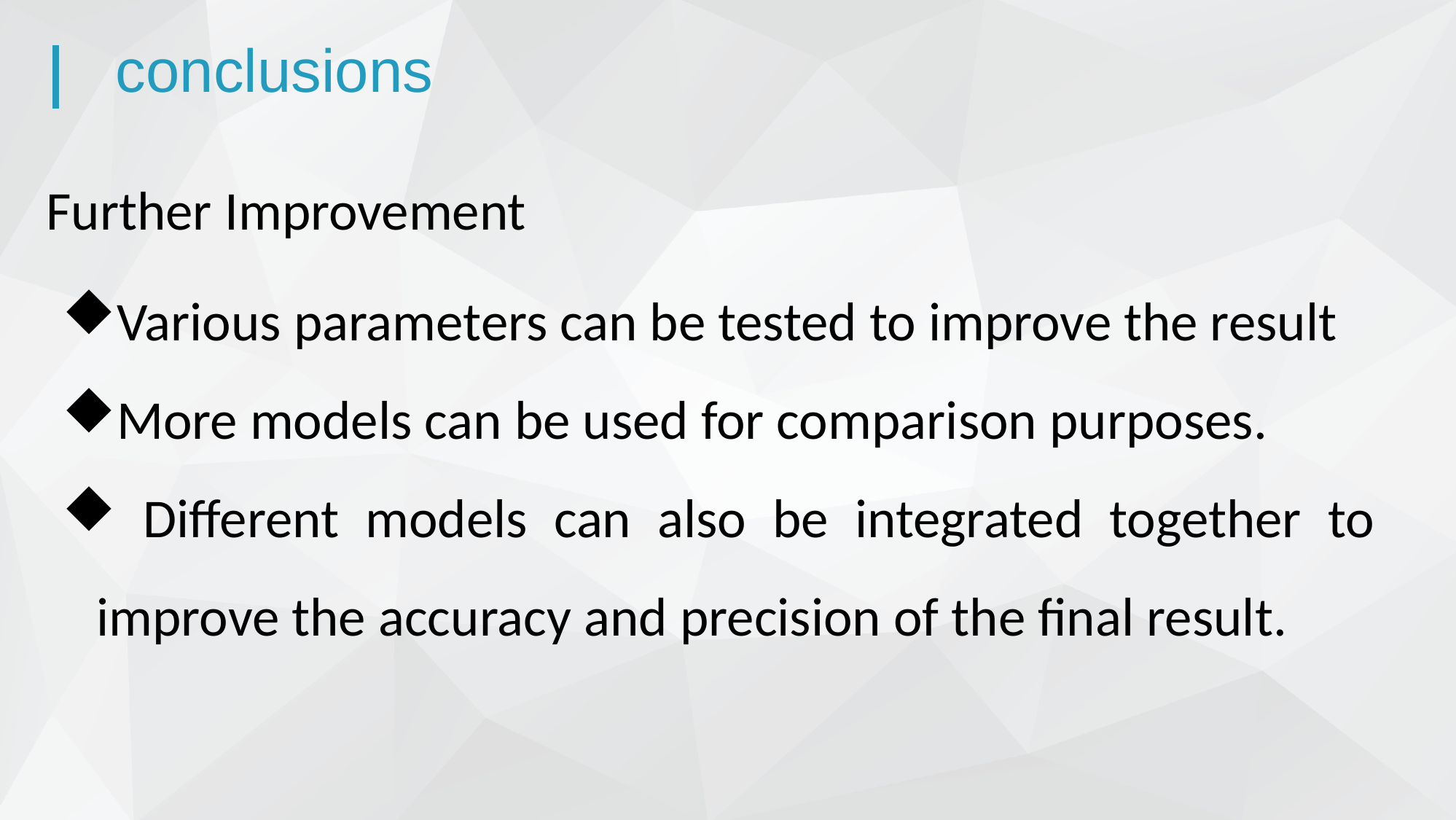

conclusions

Further Improvement

Various parameters can be tested to improve the result
More models can be used for comparison purposes.
 Different models can also be integrated together to improve the accuracy and precision of the final result.